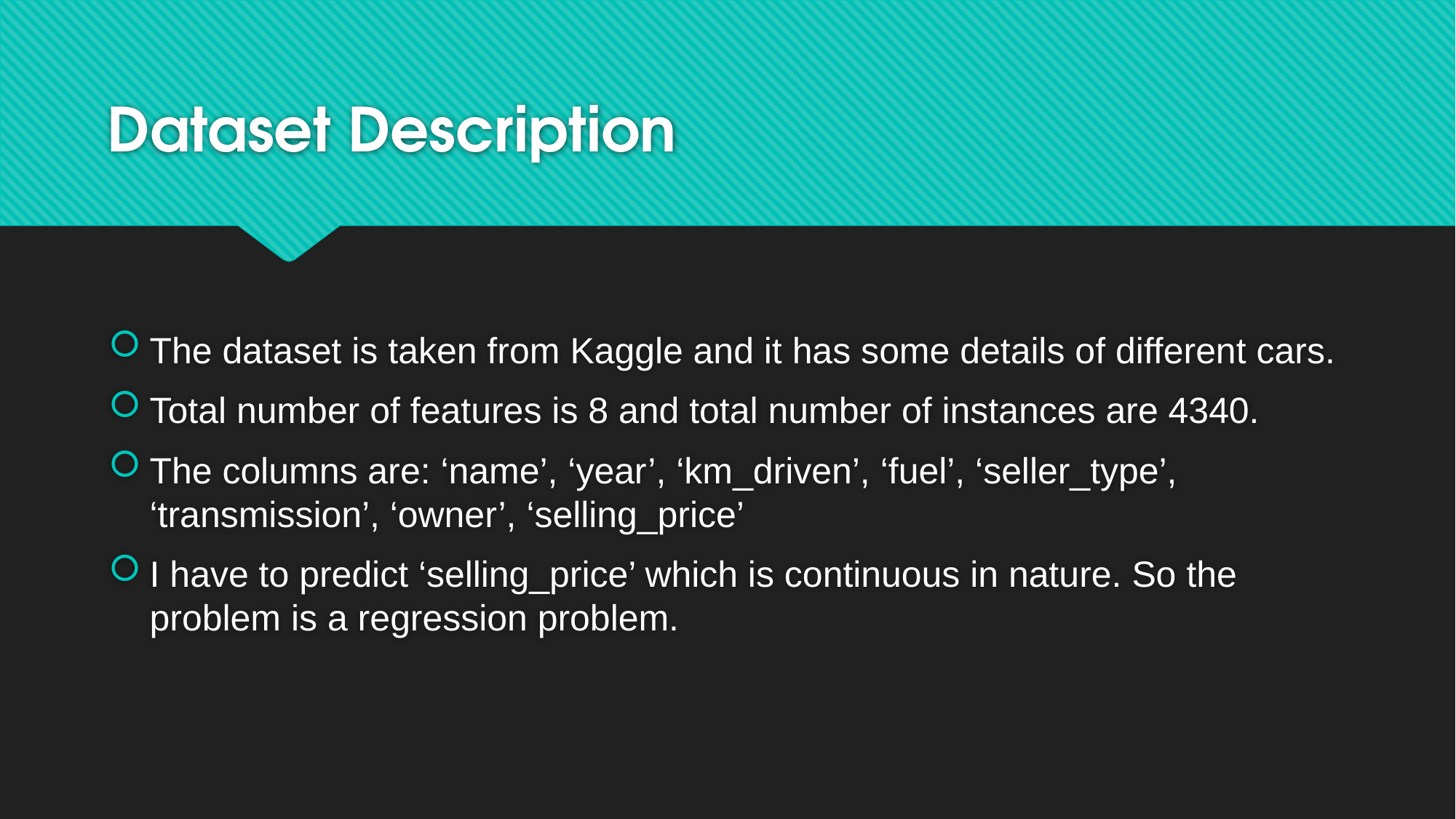

# Dataset Description
The dataset is taken from Kaggle and it has some details of different cars.
Total number of features is 8 and total number of instances are 4340.
The columns are: ‘name’, ‘year’, ‘km_driven’, ‘fuel’, ‘seller_type’, ‘transmission’, ‘owner’, ‘selling_price’
I have to predict ‘selling_price’ which is continuous in nature. So the problem is a regression problem.